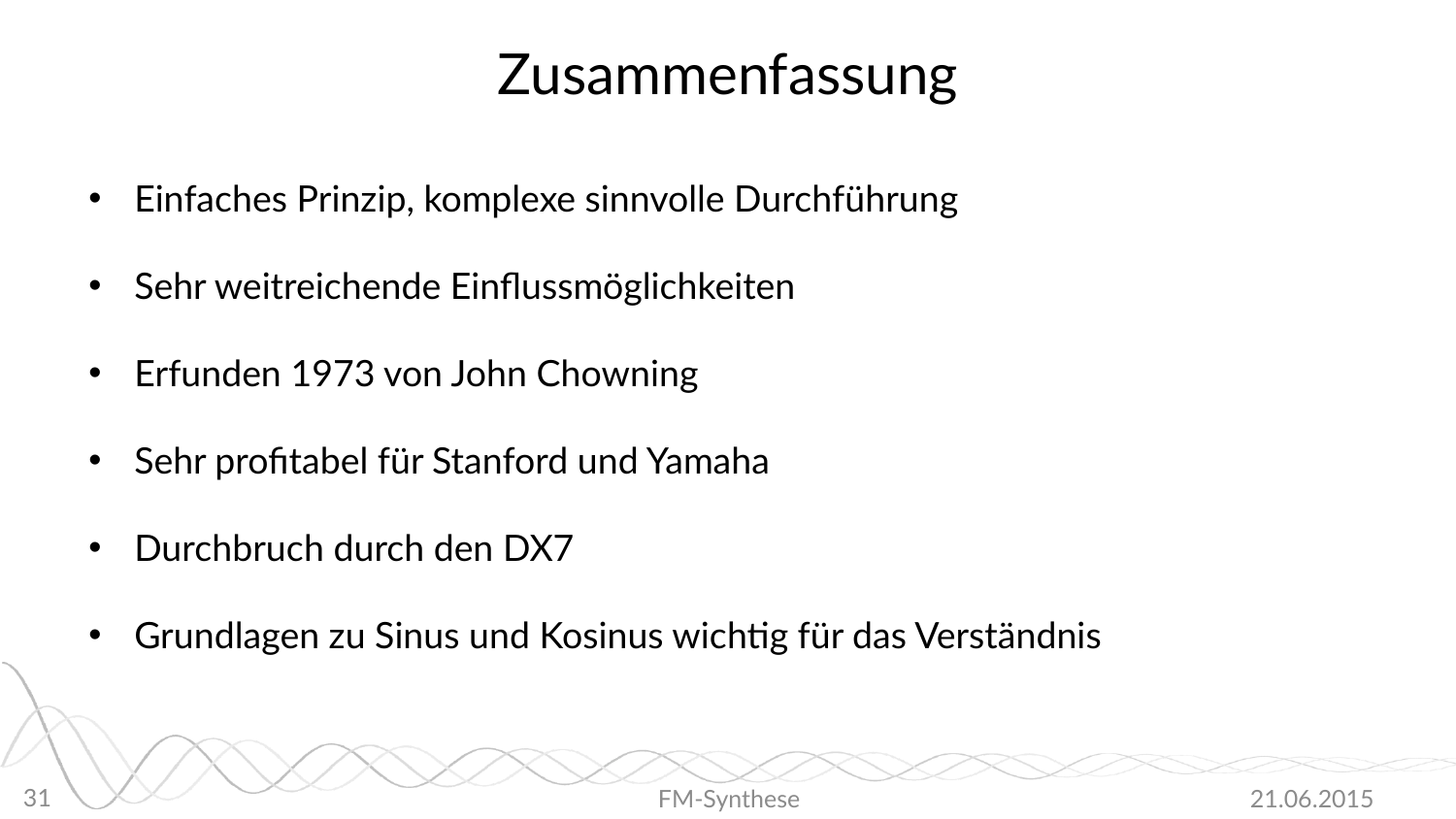

Zusammenfassung
Einfaches Prinzip, komplexe sinnvolle Durchführung

Sehr weitreichende Einflussmöglichkeiten

Erfunden 1973 von John Chowning

Sehr profitabel für Stanford und Yamaha

Durchbruch durch den DX7

Grundlagen zu Sinus und Kosinus wichtig für das Verständnis

31
FM-Synthese
21.06.2015